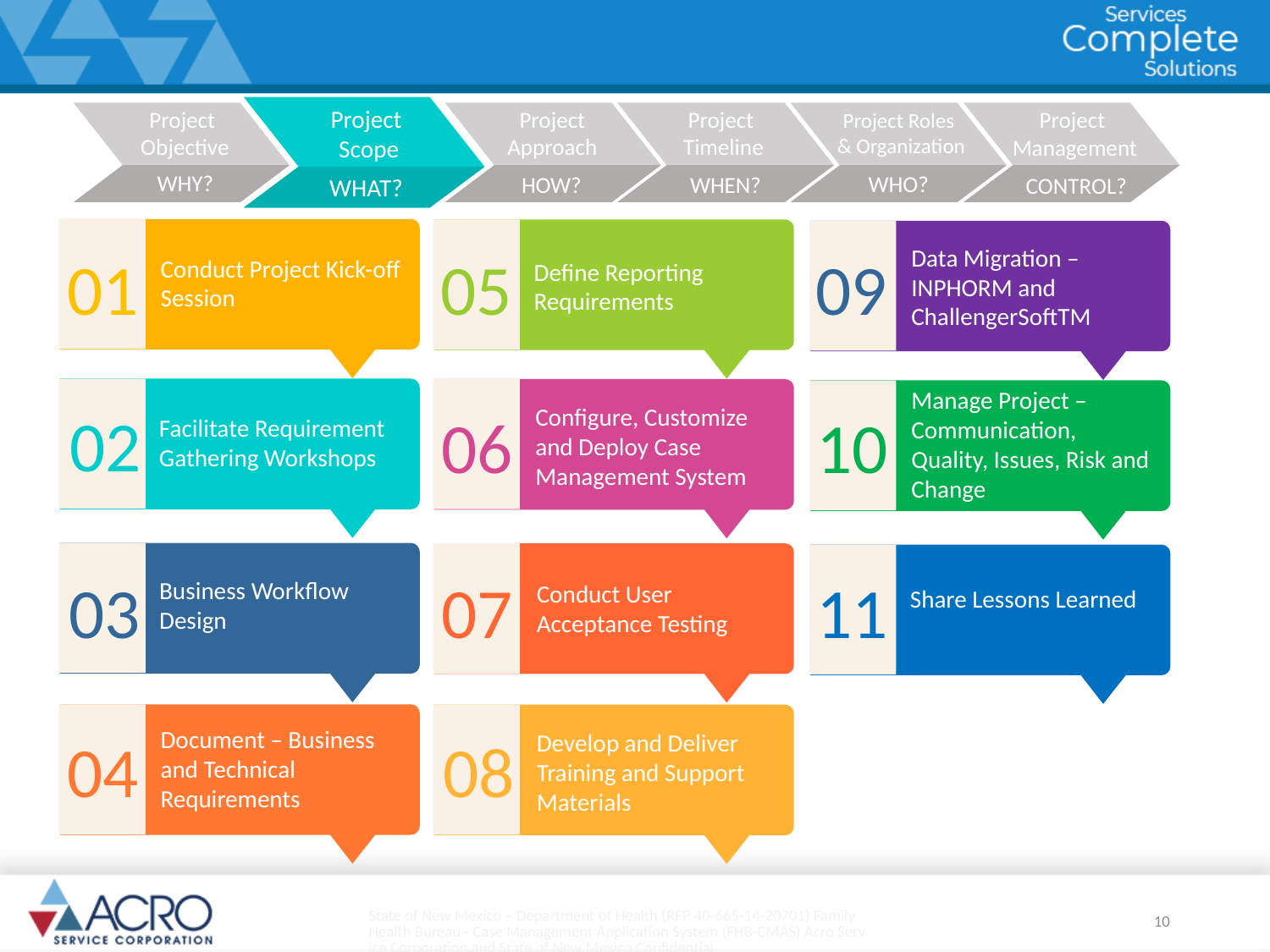

Project
 Scope
Project
Approach
Project
Timeline
Project
Objective
Project
 Management
Project Roles
& Organization

WHY?
WHO?
HOW?
WHEN?
CONTROL?
WHAT?

Data Migration – INPHORM and ChallengerSoftTM
01
05
09
Conduct Project Kick-off Session
Define Reporting Requirements
Manage Project – Communication, Quality, Issues, Risk and Change
02
Configure, Customize and Deploy Case Management System
06
10
Facilitate Requirement Gathering Workshops
03
07
11
Business Workflow Design
Conduct User Acceptance Testing
Share Lessons Learned
Document – Business and Technical Requirements
04
08
Develop and Deliver Training and Support Materials
State of New Mexico – Department of Health (RFP 40-665-14-20701) Family Health Bureau - Case Management Application System (FHB-CMAS) Acro Service Corporation and State of New Mexico Confidential
10